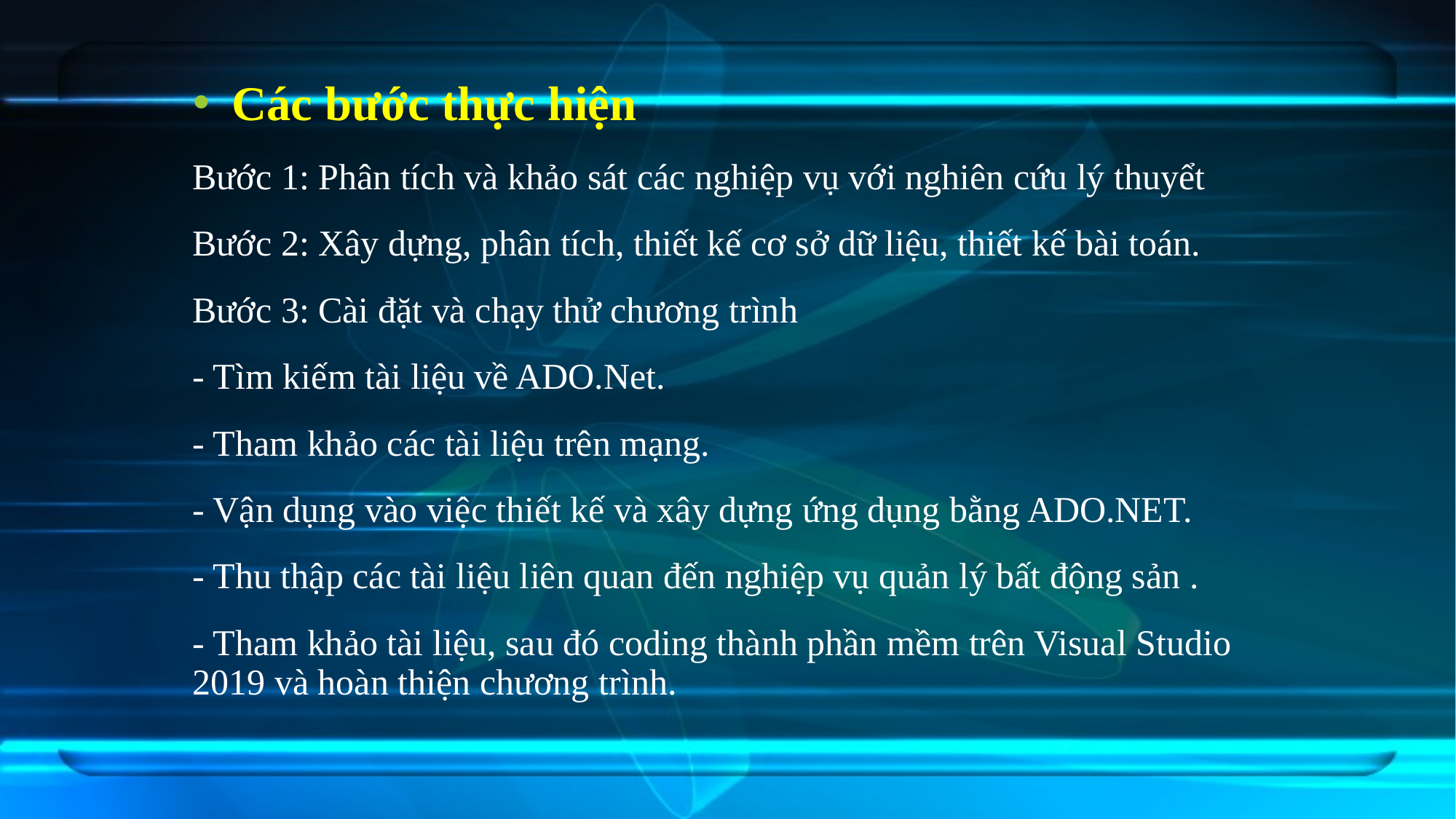

Các bước thực hiện
Bước 1: Phân tích và khảo sát các nghiệp vụ với nghiên cứu lý thuyểt
Bước 2: Xây dựng, phân tích, thiết kế cơ sở dữ liệu, thiết kế bài toán.
Bước 3: Cài đặt và chạy thử chương trình
- Tìm kiếm tài liệu về ADO.Net.
- Tham khảo các tài liệu trên mạng.
- Vận dụng vào việc thiết kế và xây dựng ứng dụng bằng ADO.NET.
- Thu thập các tài liệu liên quan đến nghiệp vụ quản lý bất động sản .
- Tham khảo tài liệu, sau đó coding thành phần mềm trên Visual Studio 2019 và hoàn thiện chương trình.